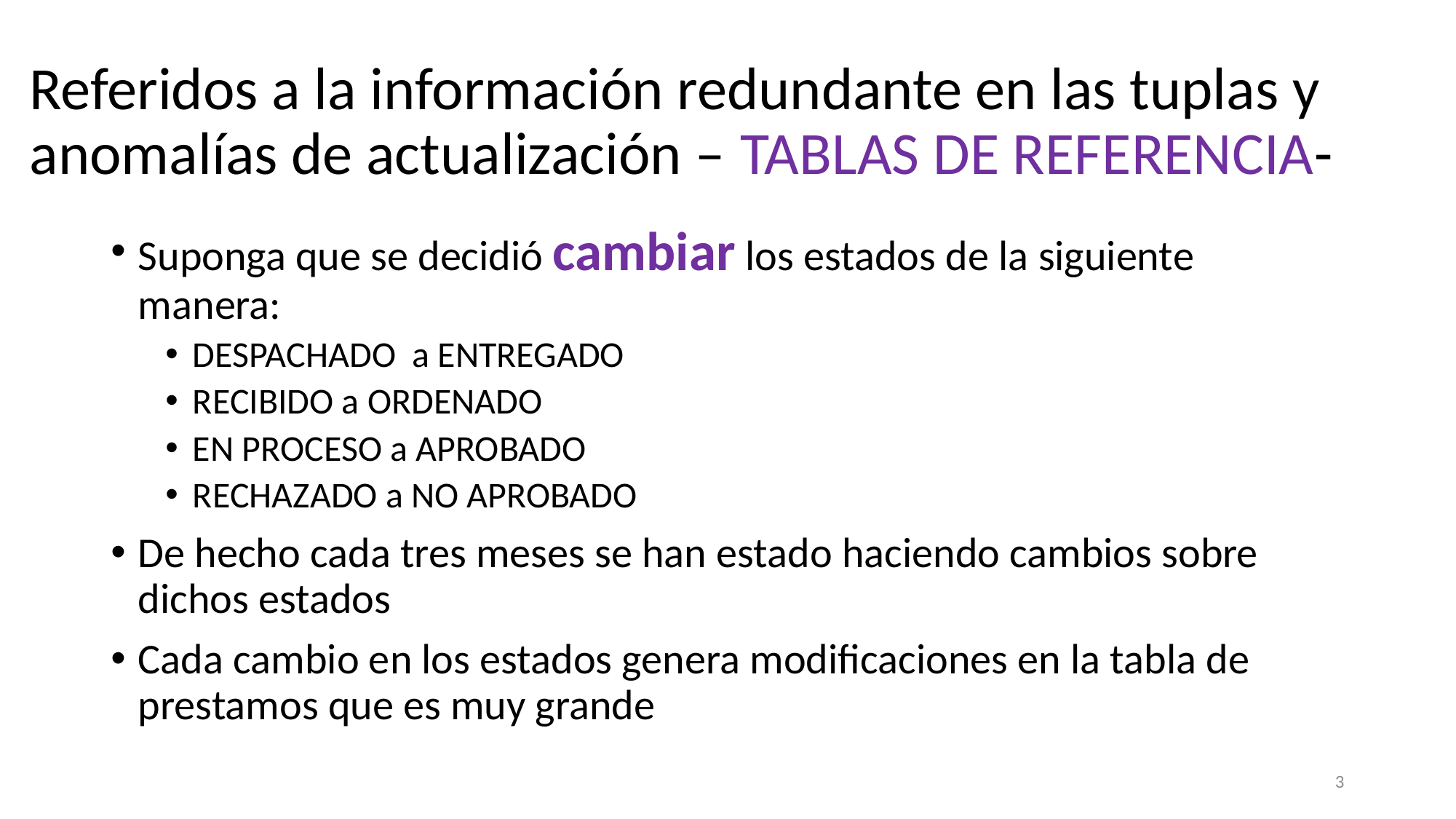

# Referidos a la información redundante en las tuplas y anomalías de actualización – TABLAS DE REFERENCIA-
Suponga que se decidió cambiar los estados de la siguiente manera:
DESPACHADO  a ENTREGADO
RECIBIDO a ORDENADO
EN PROCESO a APROBADO
RECHAZADO a NO APROBADO
De hecho cada tres meses se han estado haciendo cambios sobre dichos estados
Cada cambio en los estados genera modificaciones en la tabla de prestamos que es muy grande
3